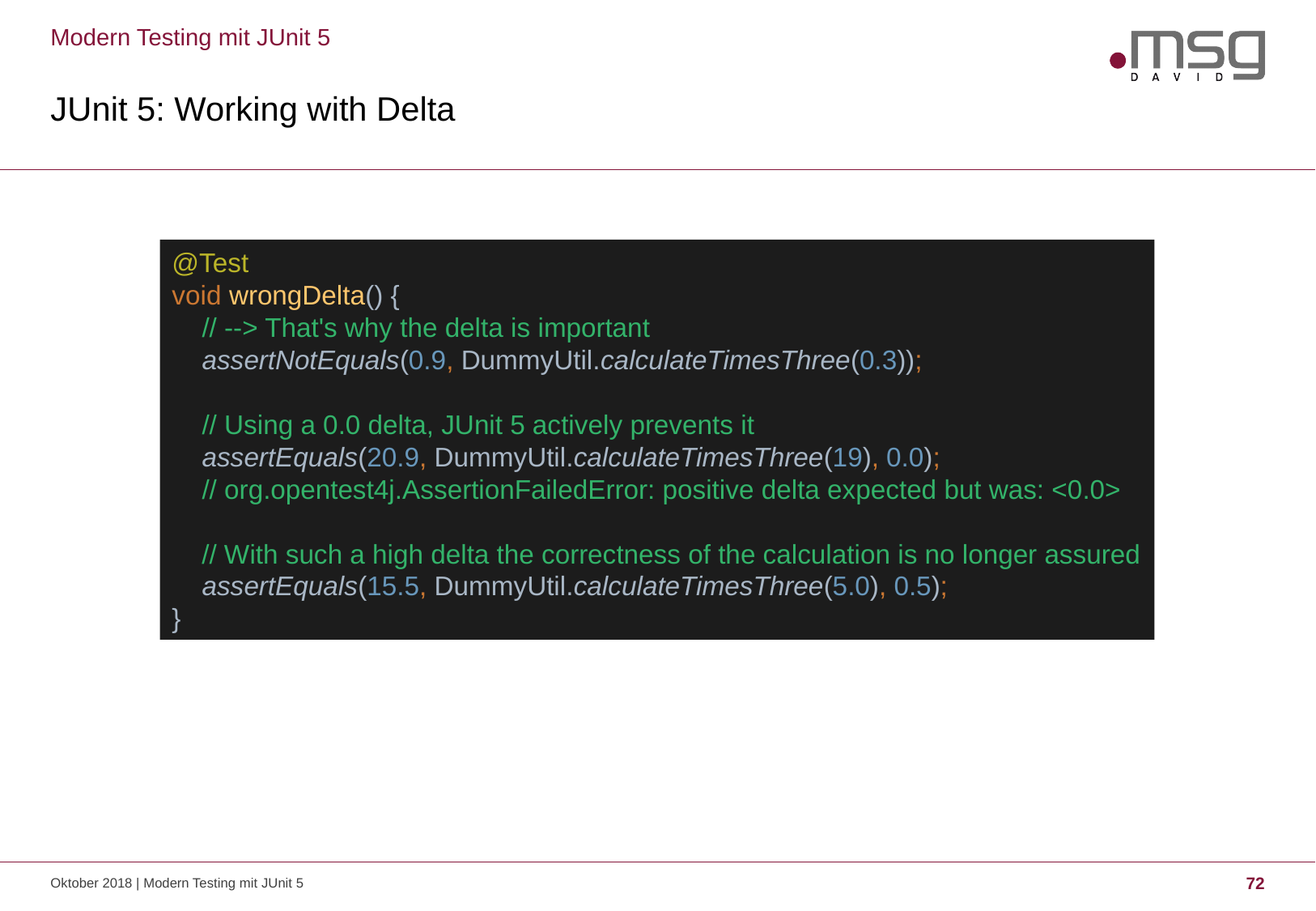

Modern Testing mit JUnit 5
# JUnit 5: Working with Delta
@Test
void wrongDelta() {
    // --> That's why the delta is important
    assertNotEquals(0.9, DummyUtil.calculateTimesThree(0.3));
    // Using a 0.0 delta, JUnit 5 actively prevents it
    assertEquals(20.9, DummyUtil.calculateTimesThree(19), 0.0);
    // org.opentest4j.AssertionFailedError: positive delta expected but was: <0.0>
    // With such a high delta the correctness of the calculation is no longer assured
    assertEquals(15.5, DummyUtil.calculateTimesThree(5.0), 0.5);
}

Oktober 2018 | Modern Testing mit JUnit 5
72